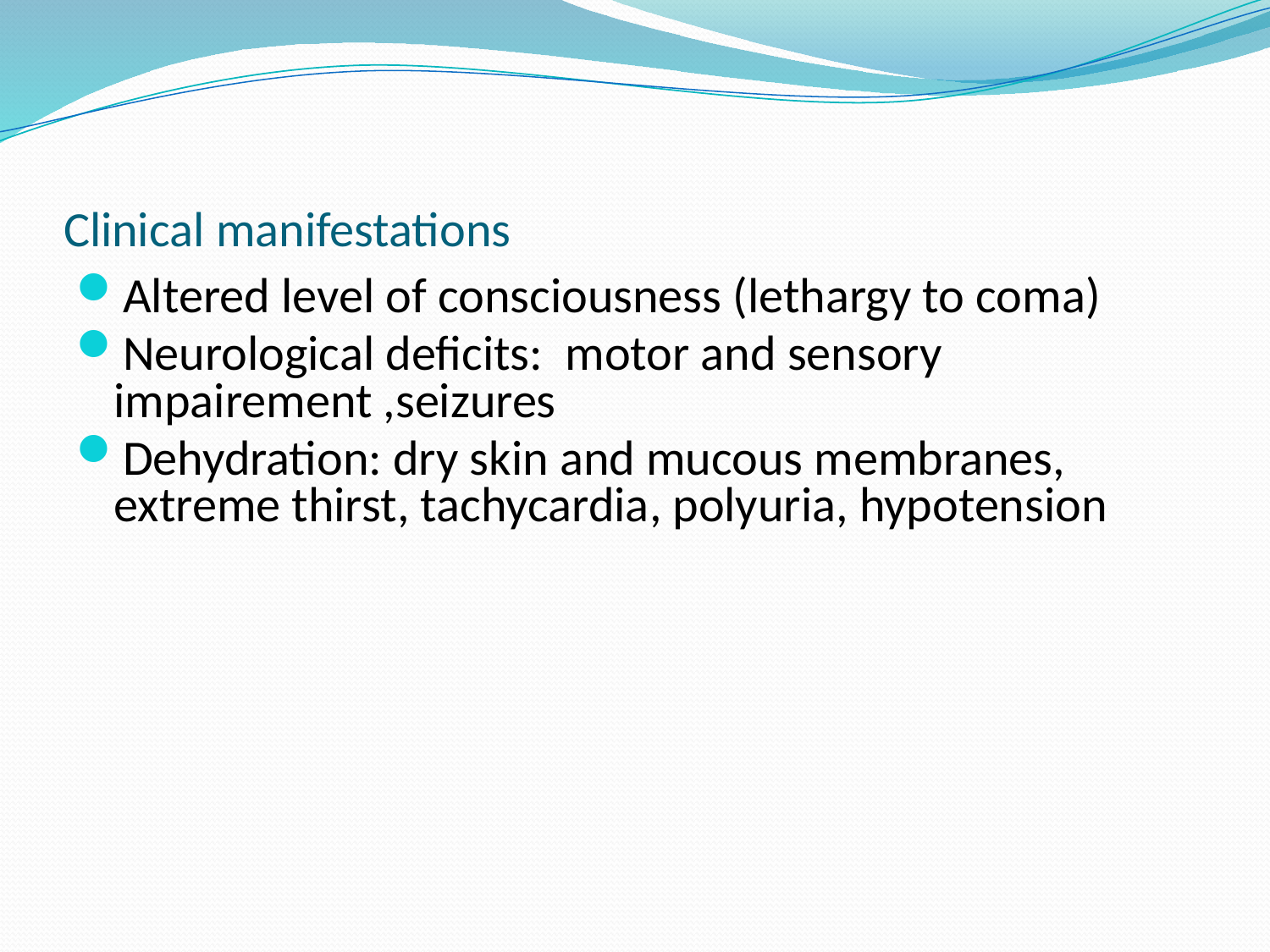

# Clinical manifestations
Altered level of consciousness (lethargy to coma)
Neurological deficits:  motor and sensory impairement ,seizures
Dehydration: dry skin and mucous membranes, extreme thirst, tachycardia, polyuria, hypotension